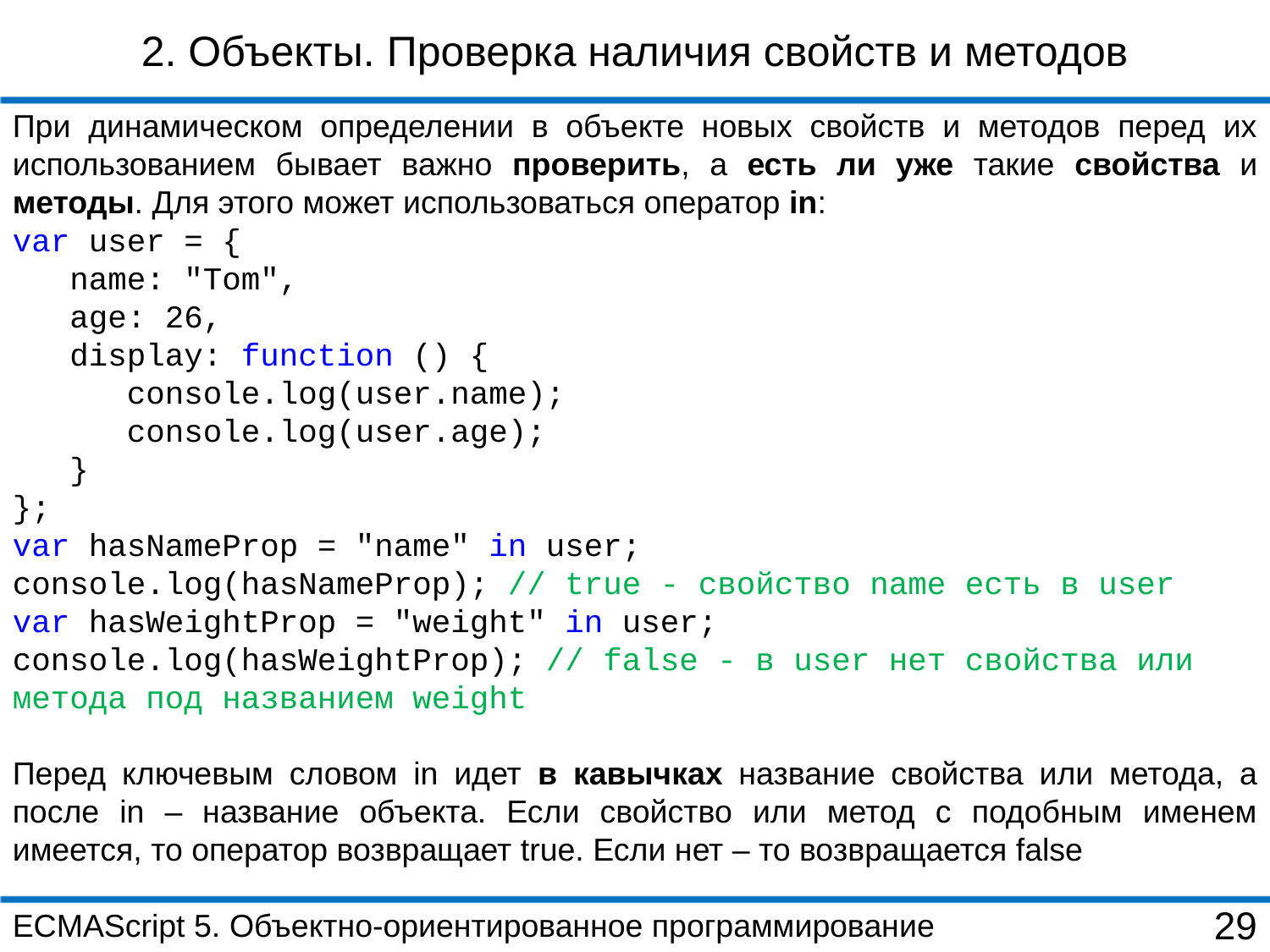

2. Объекты. Проверка наличия свойств и методов
При динамическом определении в объекте новых свойств и методов перед их использованием бывает важно проверить, а есть ли уже такие свойства и методы. Для этого может использоваться оператор in:
var user = {
   name: "Tom",
   age: 26,
   display: function () {
      console.log(user.name);
      console.log(user.age);
   }
};
var hasNameProp = "name" in user;
console.log(hasNameProp); // true - свойство name есть в user
var hasWeightProp = "weight" in user;
console.log(hasWeightProp); // false - в user нет свойства или метода под названием weight

Перед ключевым словом in идет в кавычках название свойства или метода, а после in – название объекта. Если свойство или метод с подобным именем имеется, то оператор возвращает true. Если нет – то возвращается false
ECMAScript 5. Объектно-ориентированное программирование
29